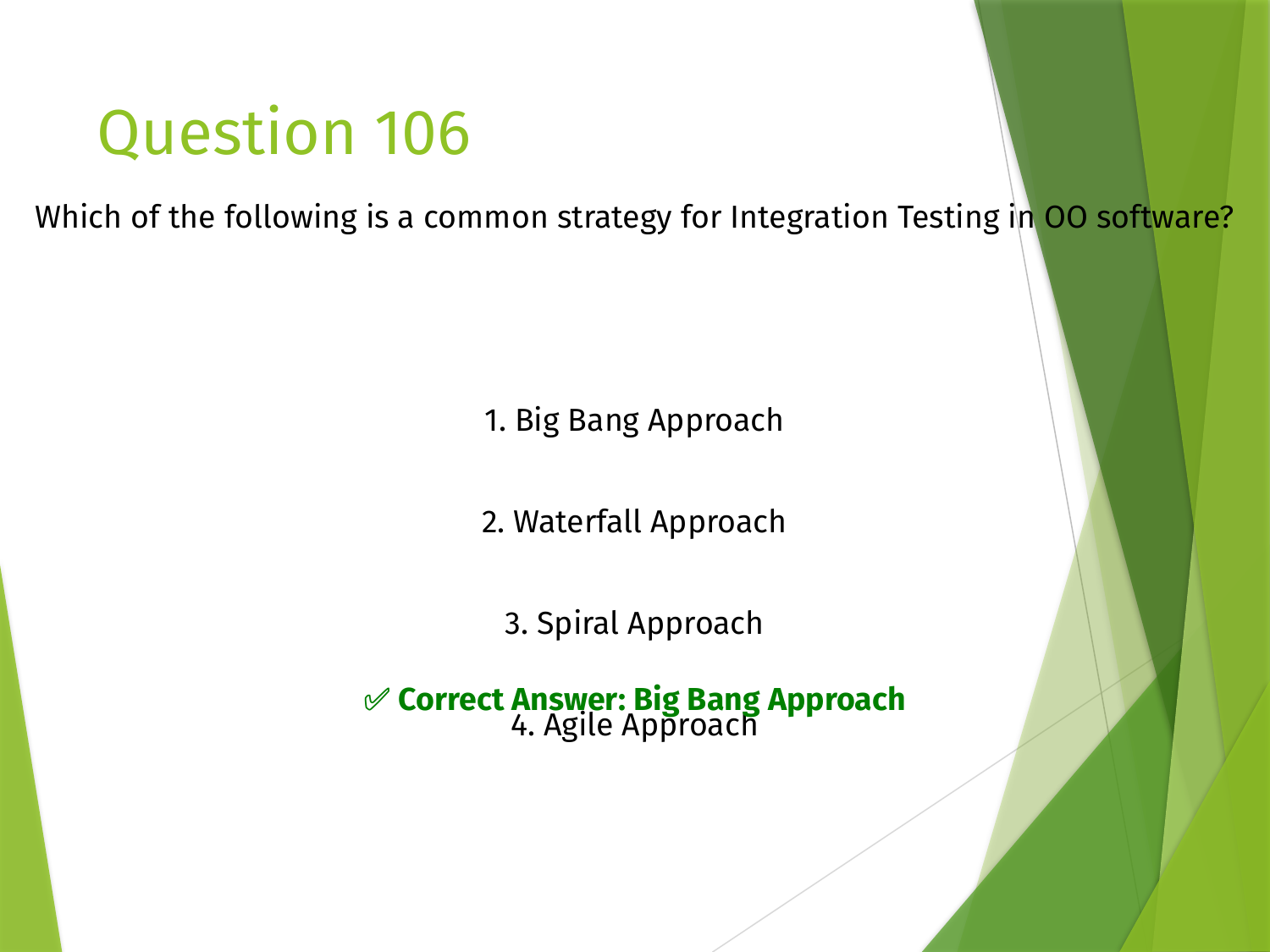

# Question 106
Which of the following is a common strategy for Integration Testing in OO software?

1. Big Bang Approach

2. Waterfall Approach

3. Spiral Approach

✅ Correct Answer: Big Bang Approach

4. Agile Approach